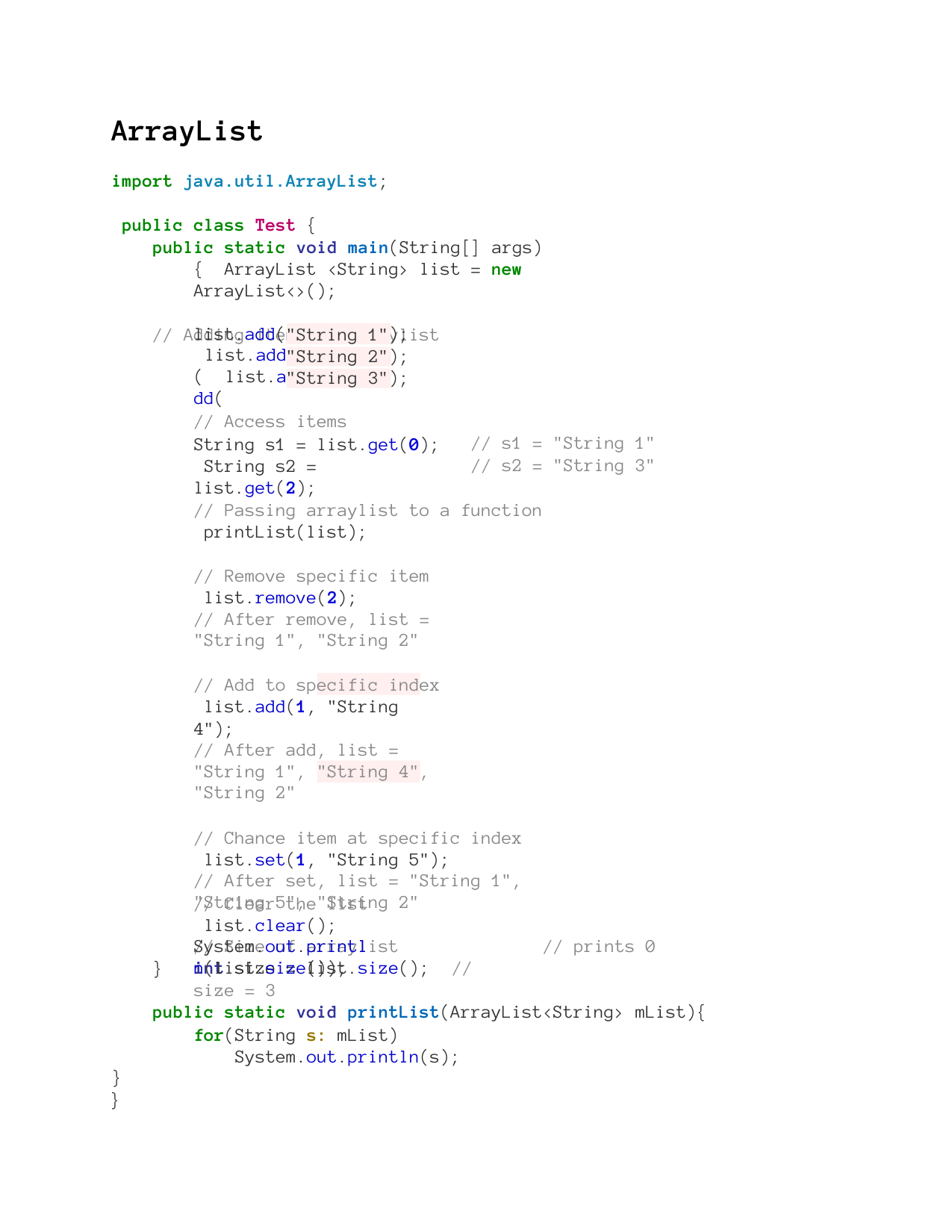

ArrayList
import java.util.ArrayList;  public class Test {
public static void main(String[] args){  ArrayList <String> list = new ArrayList<>();

// Adding items to arraylist
list.add(  list.add(  list.add(
);
);
);
"String 1"
"String 2"
"String 3"
// Access items
String s1 = list.get(0);  String s2 = list.get(2);
// s1 = "String 1"
// s2 = "String 3"
// Passing arraylist to a function  printList(list);

// Remove specific item  list.remove(2);
// After remove, list = "String 1", "String 2"

// Add to specific index  list.add(1, "String 4");
// After add, list = "String 1", "String 4", "String 2"

// Chance item at specific index  list.set(1, "String 5");
// After set, list = "String 1", "String 5", "String 2"

// Size of arraylist
int size = list.size();	// size = 3

// Clear the list  list.clear();
System.out.println(list.size());
// prints 0
}

public static void printList(ArrayList<String> mList){
for(String s: mList)  System.out.println(s);
}
}